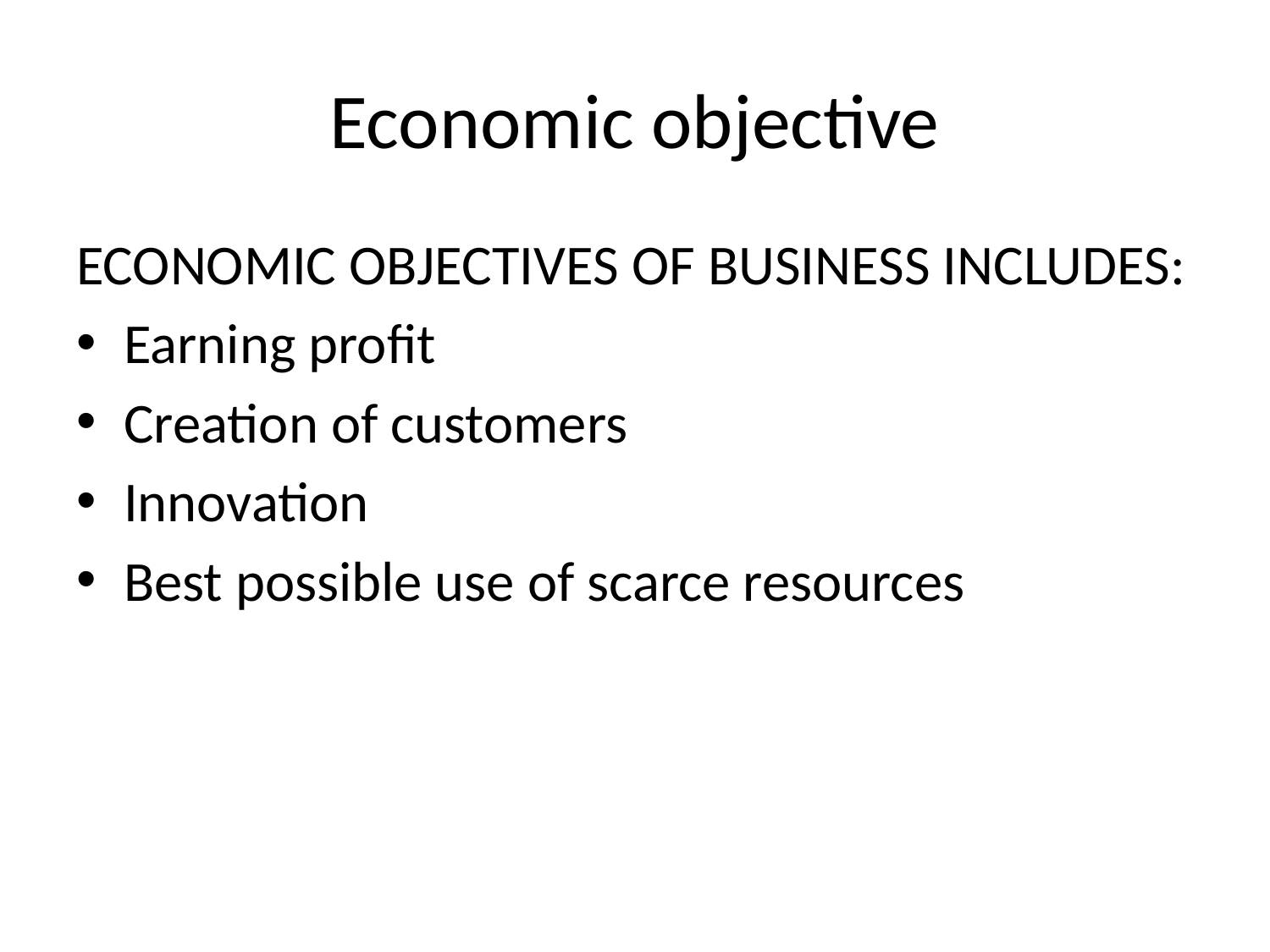

# Economic objective
ECONOMIC OBJECTIVES OF BUSINESS INCLUDES:
Earning profit
Creation of customers
Innovation
Best possible use of scarce resources